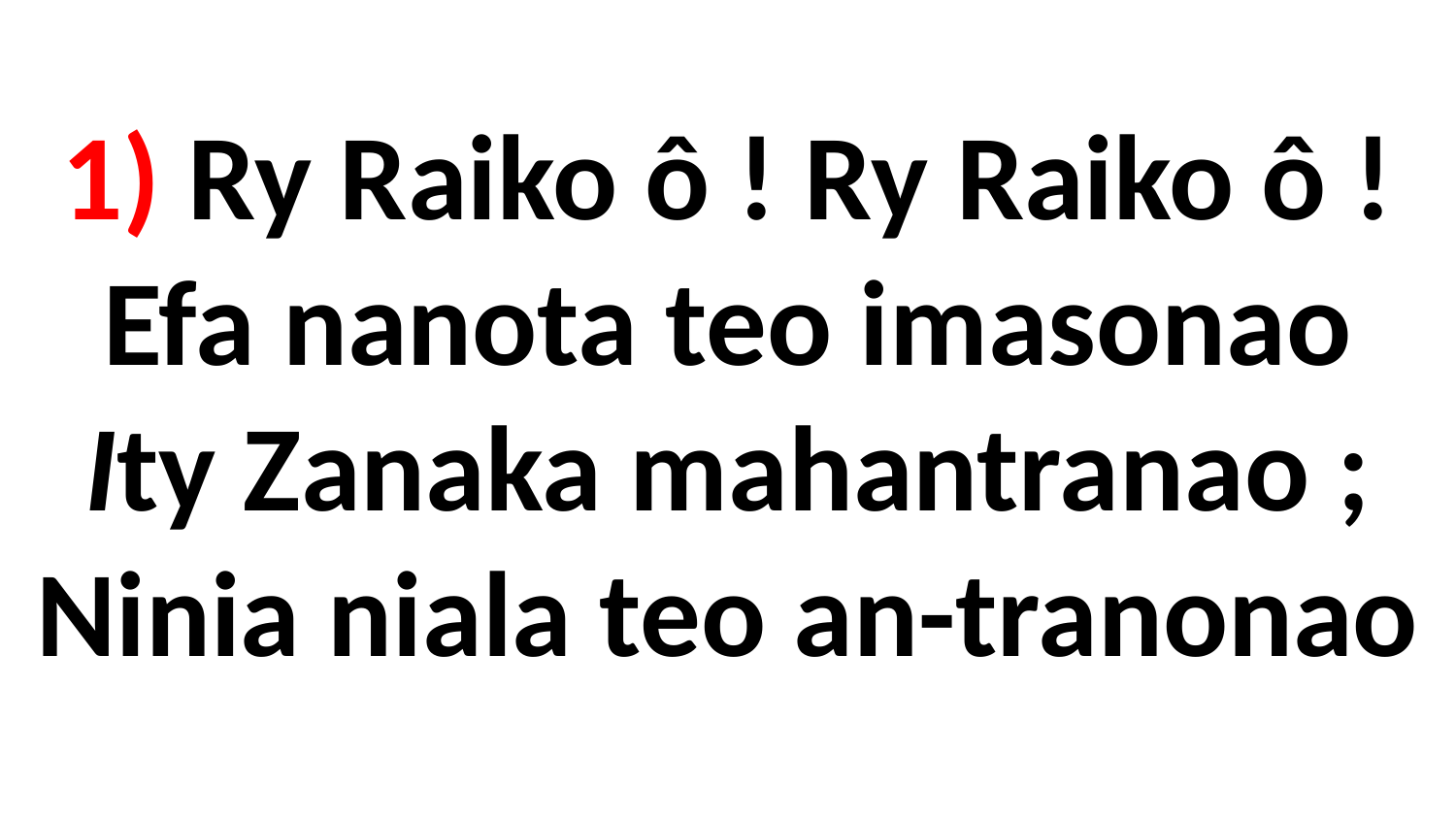

# 1) Ry Raiko ô ! Ry Raiko ô ! Efa nanota teo imasonao Ity Zanaka mahantranao ; Ninia niala teo an-tranonao